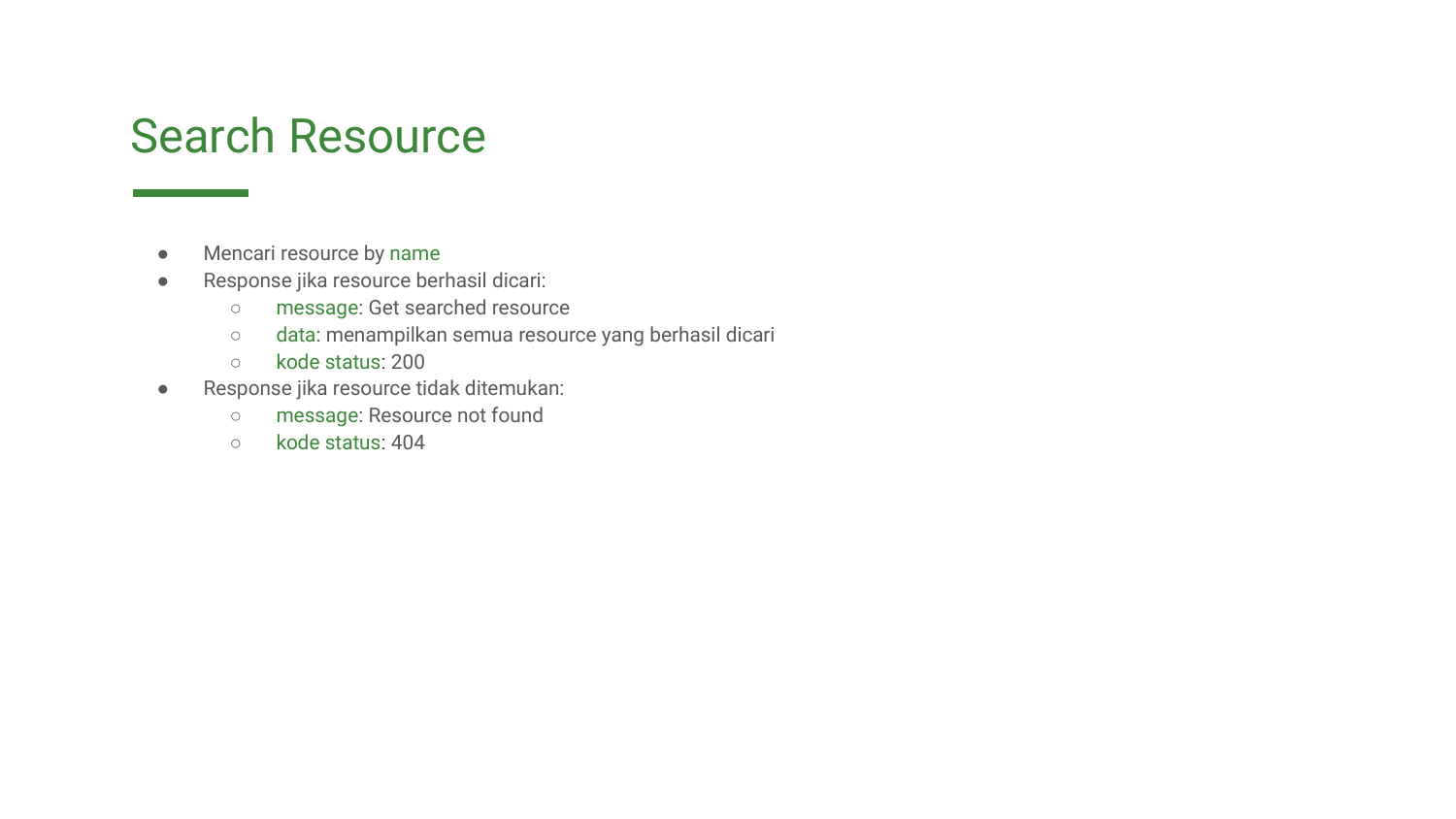

Search Resource

Mencari resource by name
Response jika resource berhasil dicari:
message: Get searched resource
data: menampilkan semua resource yang berhasil dicari
kode status: 200
Response jika resource tidak ditemukan:
message: Resource not found
kode status: 404